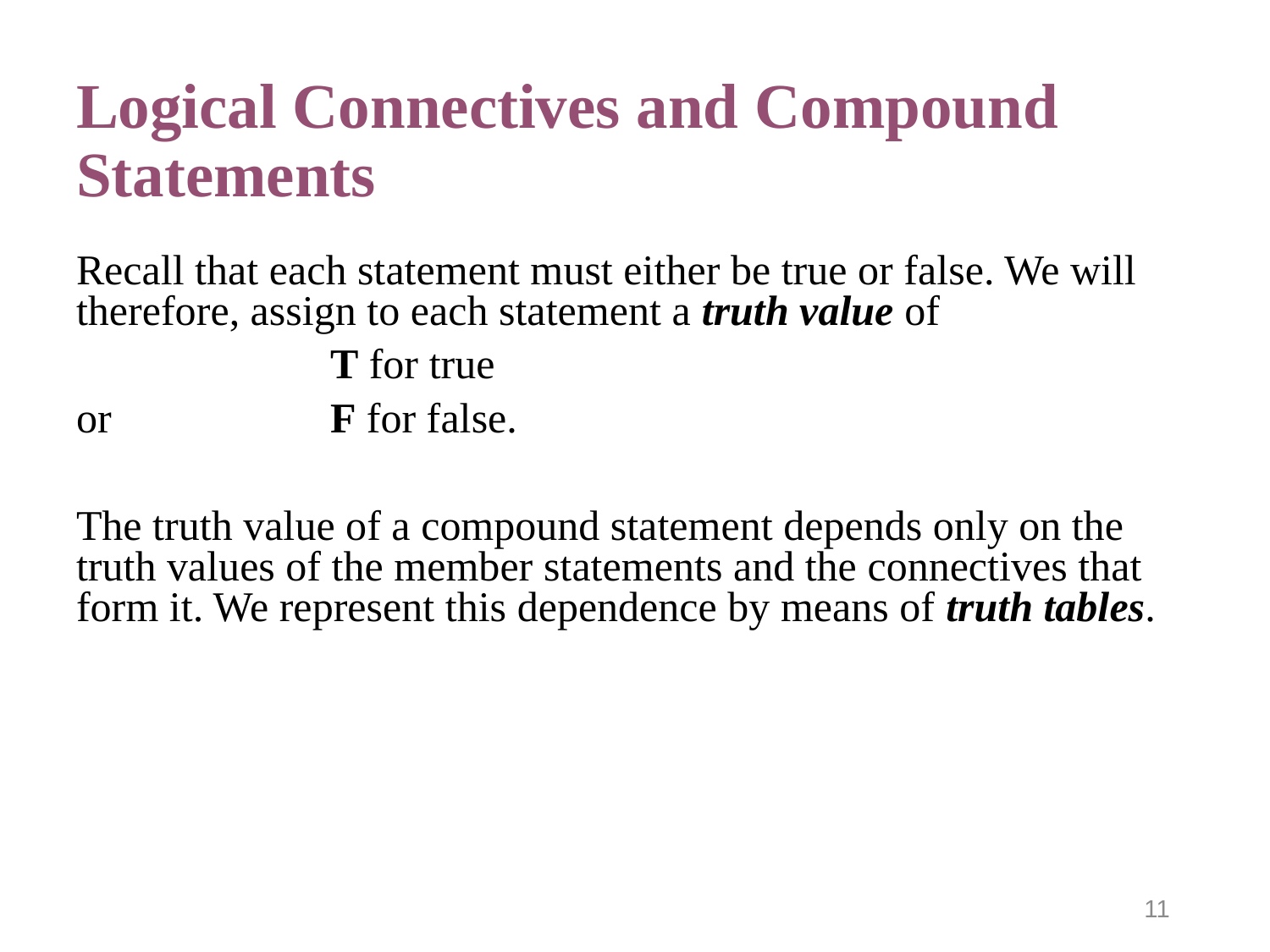

# Logical Connectives and Compound Statements
Recall that each statement must either be true or false. We will therefore, assign to each statement a truth value of
		T for true
or 		F for false.

The truth value of a compound statement depends only on the truth values of the member statements and the connectives that form it. We represent this dependence by means of truth tables.
11